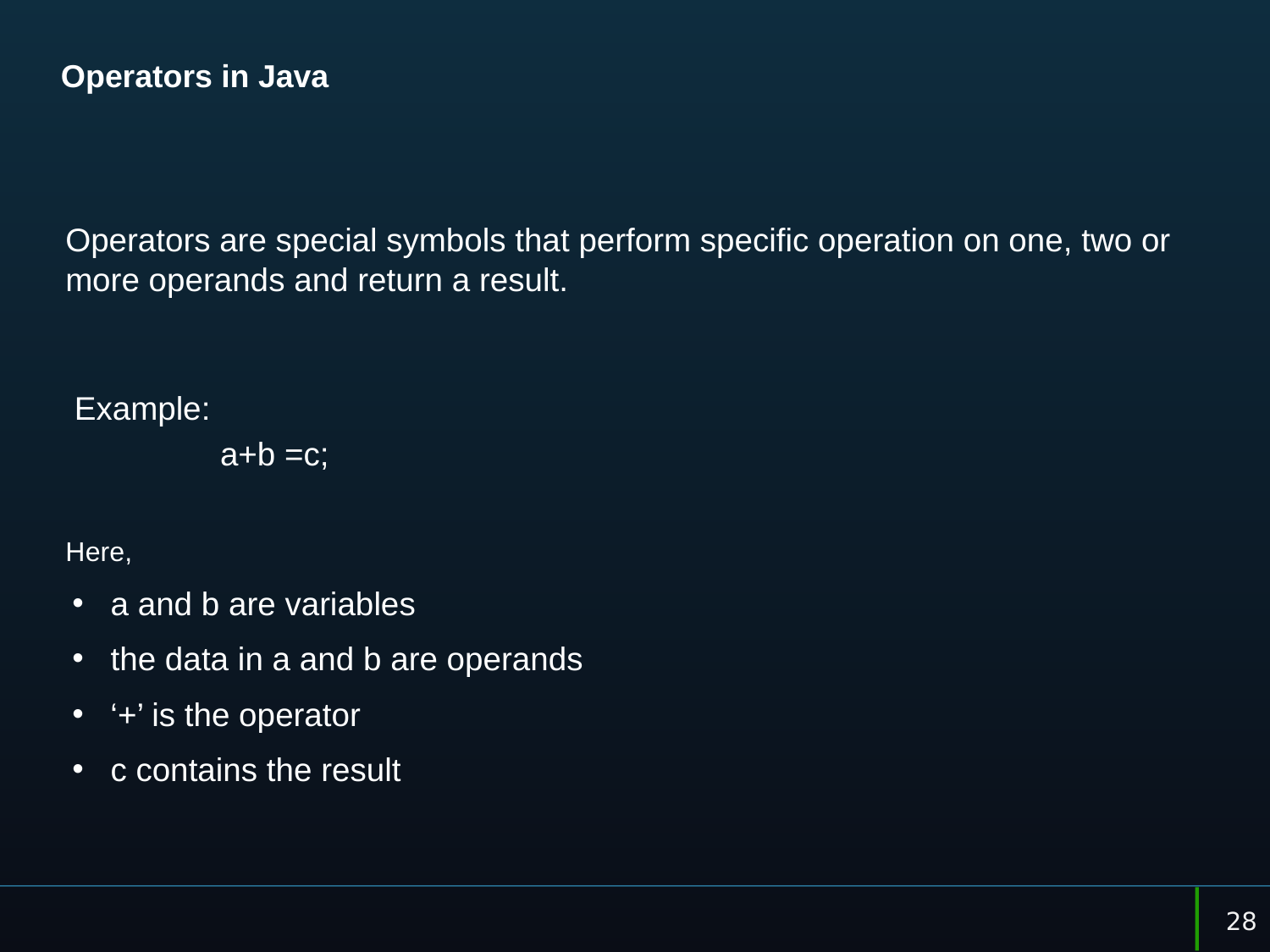

# Operators in Java

Operators are special symbols that perform specific operation on one, two or more operands and return a result.

 Example:
                 a+b =c;

Here,
 a and b are variables
 the data in a and b are operands
 ‘+’ is the operator
 c contains the result

28